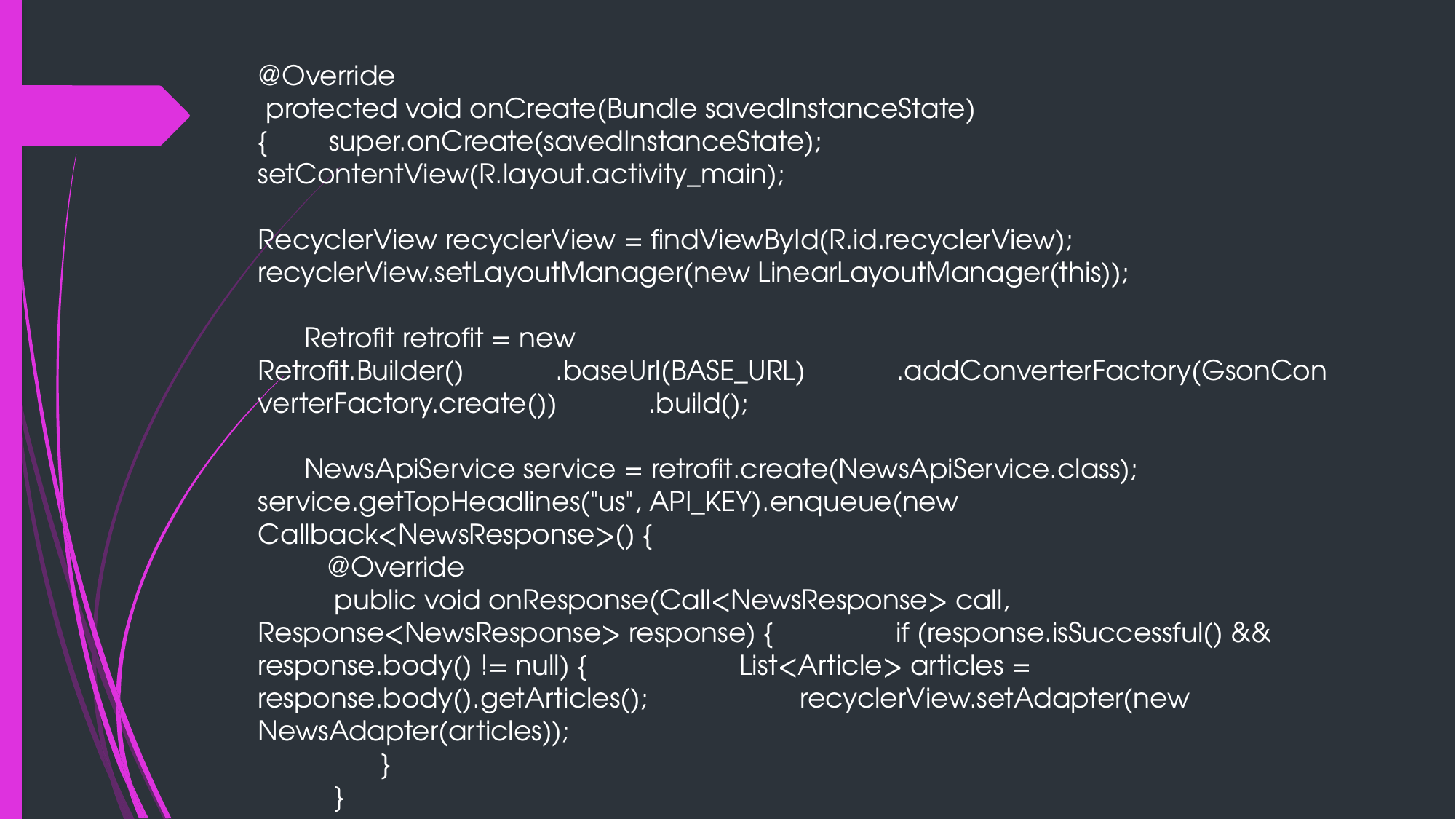

@Override
 protected void onCreate(Bundle savedInstanceState) {        super.onCreate(savedInstanceState);        setContentView(R.layout.activity_main);

RecyclerView recyclerView = findViewById(R.id.recyclerView);        recyclerView.setLayoutManager(new LinearLayoutManager(this));

      Retrofit retrofit = new Retrofit.Builder()            .baseUrl(BASE_URL)            .addConverterFactory(GsonConverterFactory.create())            .build();

      NewsApiService service = retrofit.create(NewsApiService.class);        service.getTopHeadlines("us", API_KEY).enqueue(new Callback<NewsResponse>() {
         @Override
          public void onResponse(Call<NewsResponse> call, Response<NewsResponse> response) {                if (response.isSuccessful() && response.body() != null) {                    List<Article> articles = response.body().getArticles();                    recyclerView.setAdapter(new NewsAdapter(articles));
                }
          }